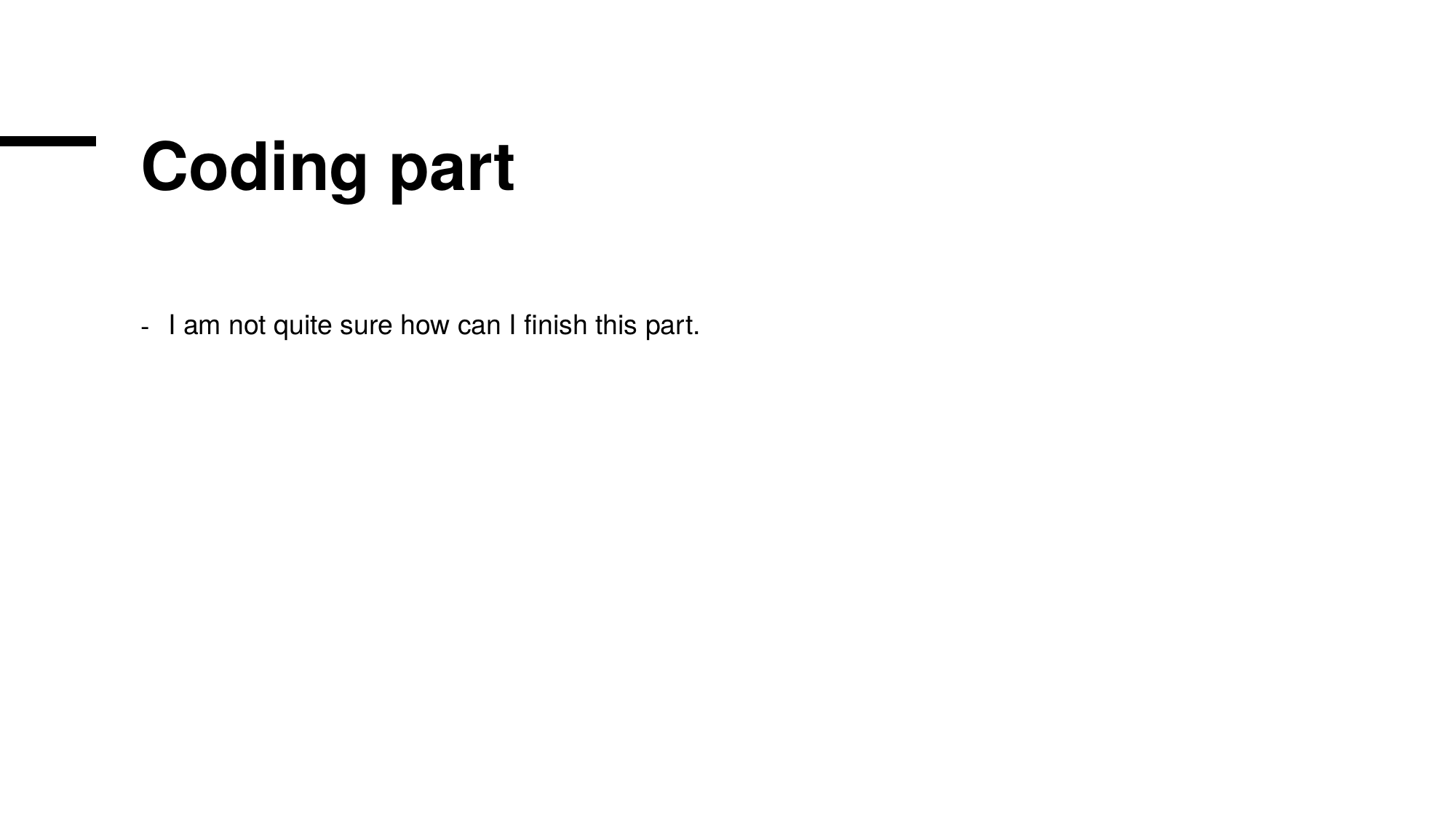

# Coding part
I am not quite sure how can I finish this part.